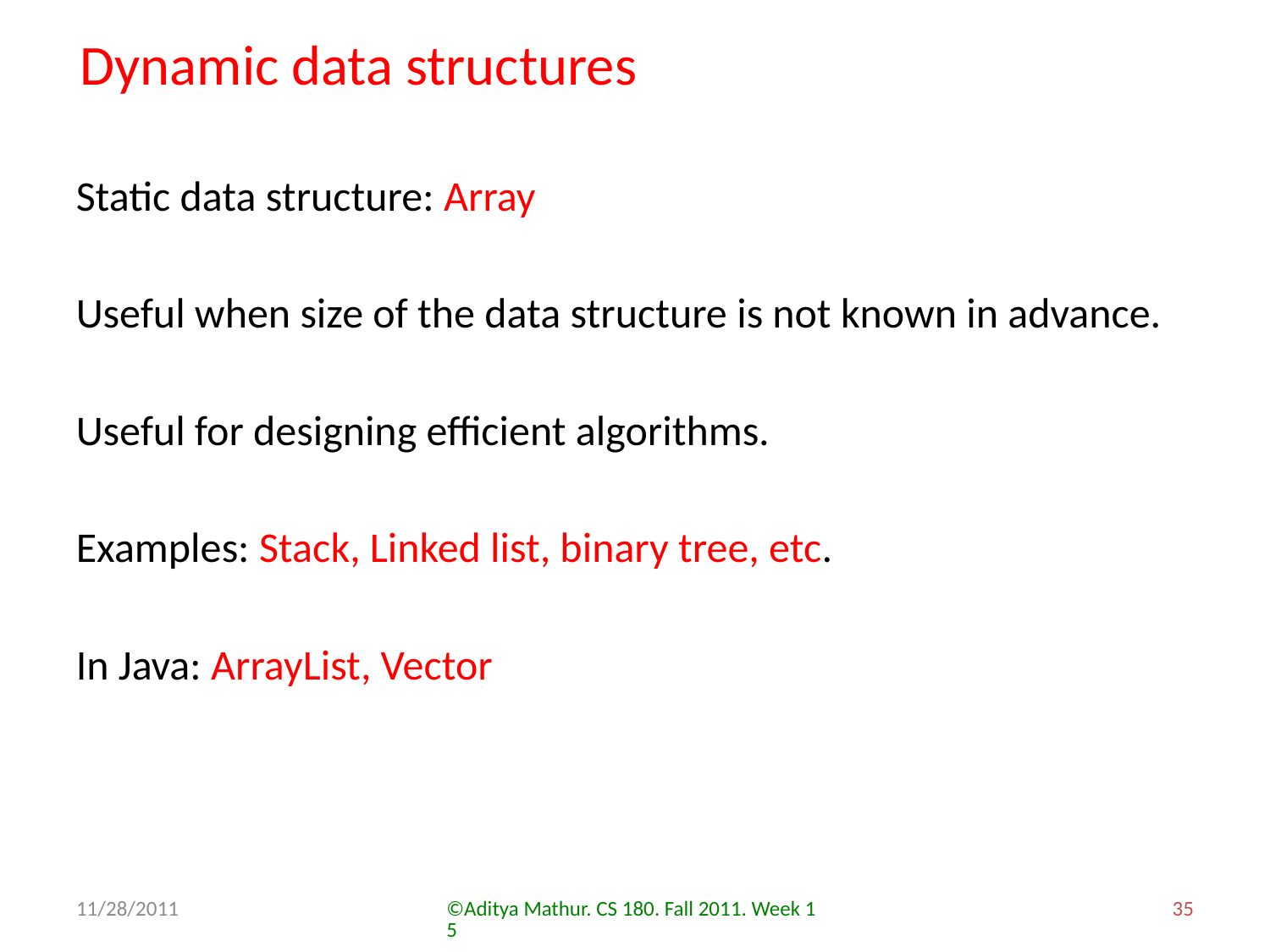

Dynamic data structures
Static data structure: Array
Useful when size of the data structure is not known in advance.
Useful for designing efficient algorithms.
Examples: Stack, Linked list, binary tree, etc.
In Java: ArrayList, Vector
11/28/2011
©Aditya Mathur. CS 180. Fall 2011. Week 15
35